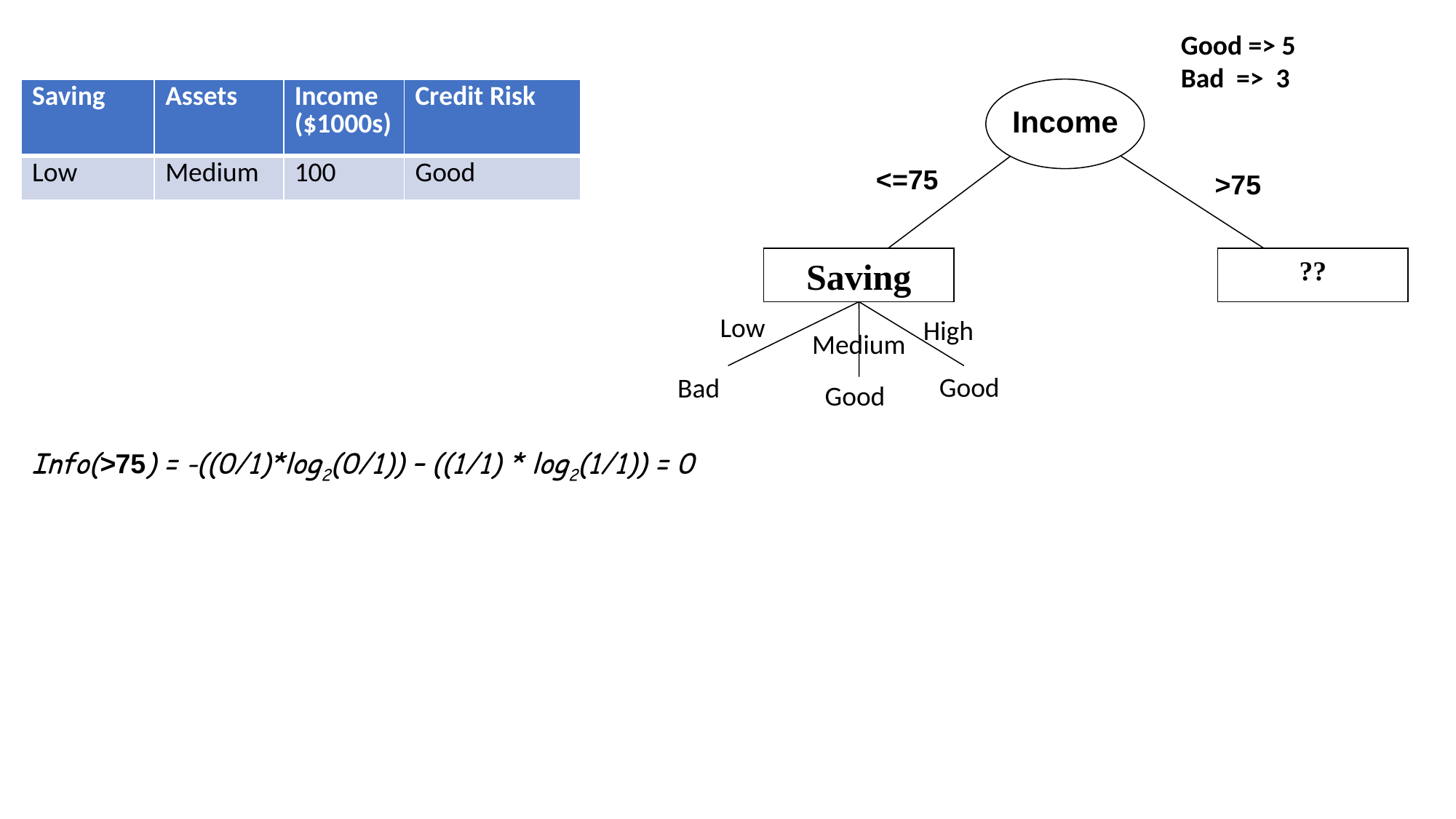

Good => 5
Bad  =>  3

Income

Saving
??
| Saving | Assets | Income ($1000s) | Credit Risk |
| --- | --- | --- | --- |
| Low | Medium | 100 | Good |
<=75
>75

Low
High
Medium
Good
Bad
Good
Info(>75) = -((0/1)*log2(0/1)) – ((1/1) * log2(1/1)) = 0